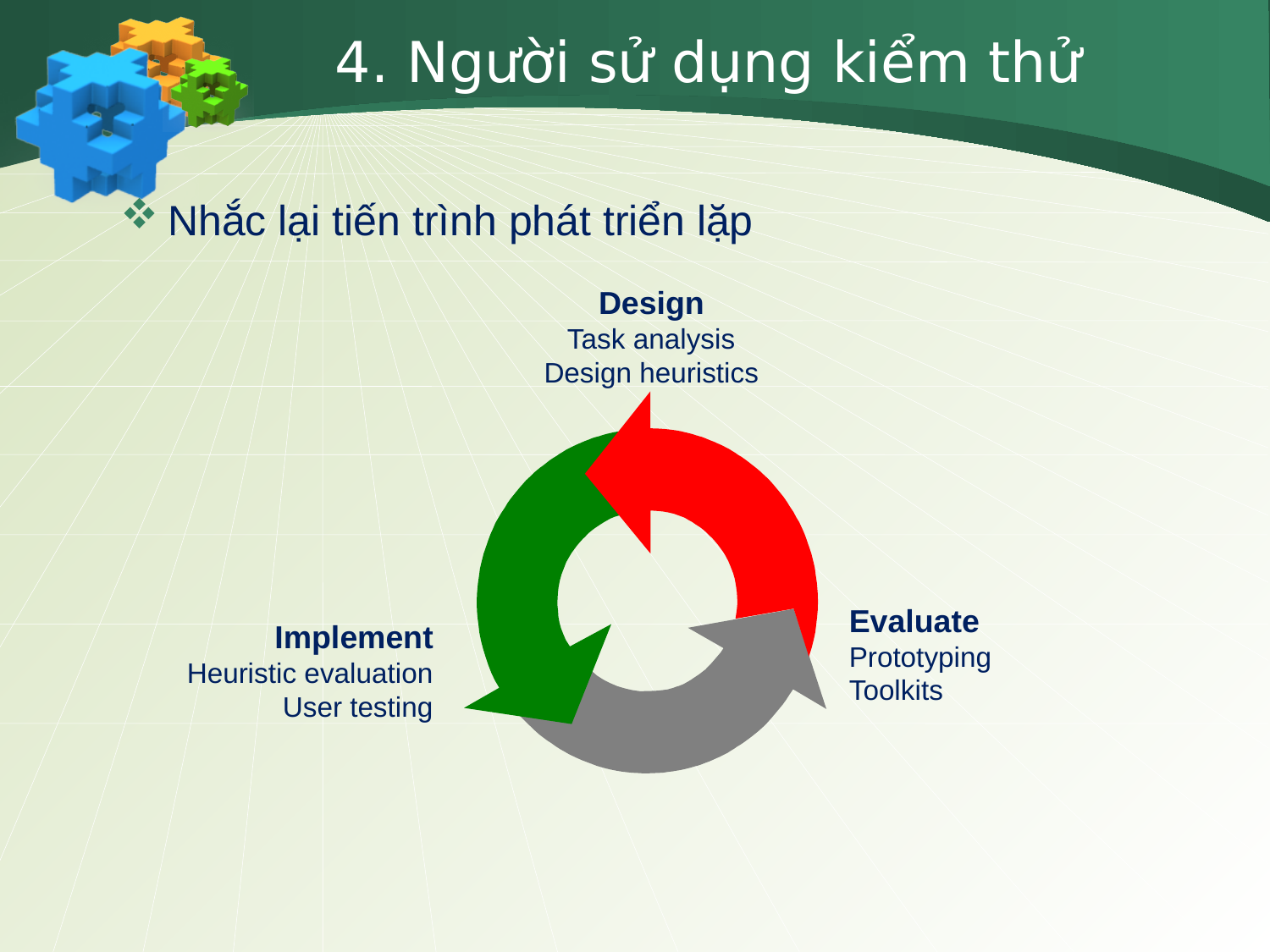

# 4. Người sử dụng kiểm thử
Nhắc lại tiến trình phát triển lặp

Design
Task analysis
Design heuristics

Evaluate
Prototyping
Toolkits

Implement
Heuristic evaluation
User testing